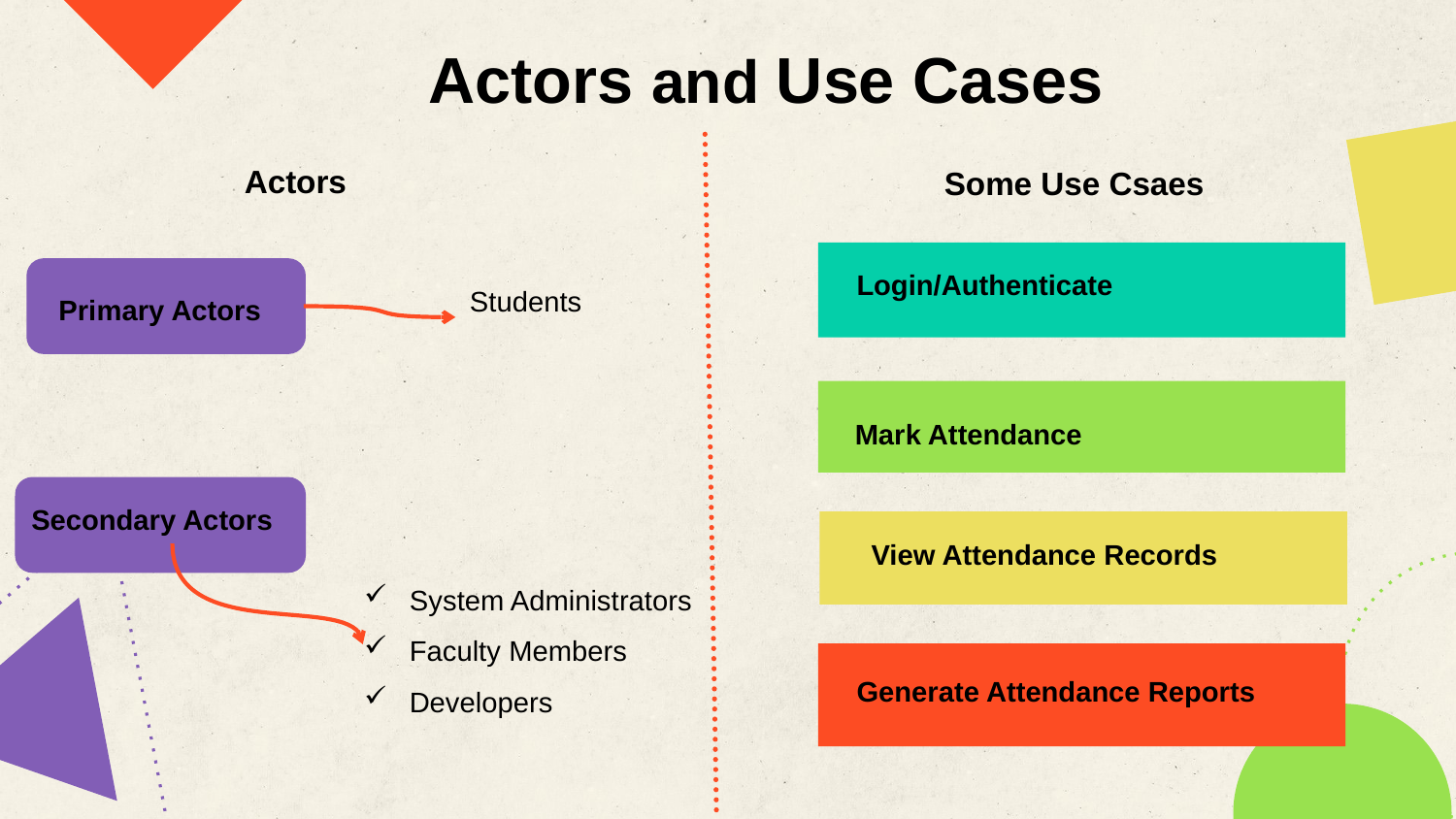

Actors and Use Cases
Actors
Some Use Csaes

Login/Authenticate
Students

Primary Actors

Mark Attendance

Secondary Actors

 View Attendance Records
System Administrators
Faculty Members
Developers

Generate Attendance Reports